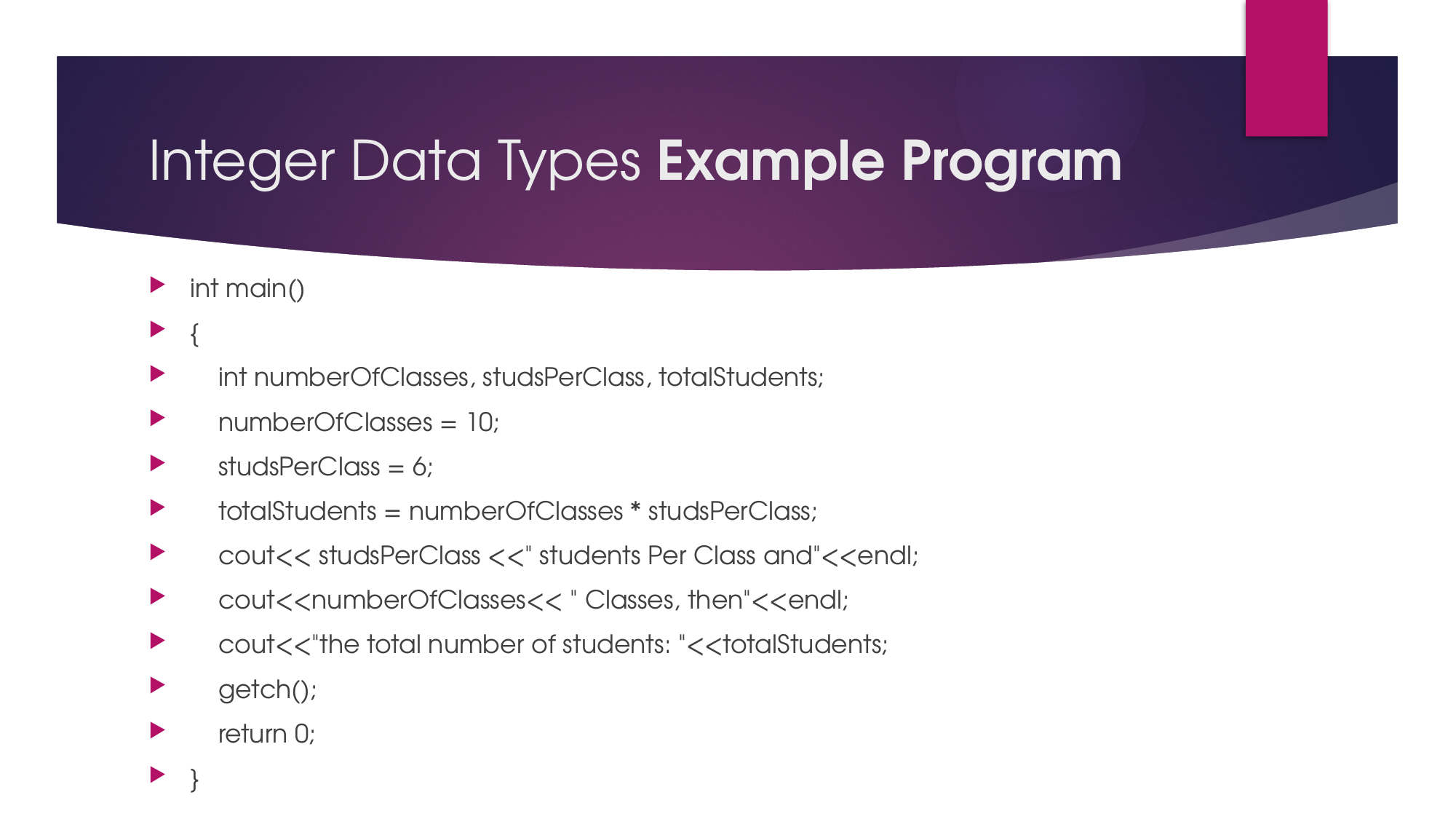

# Integer Data Types Example Program
int main()
{
    int numberOfClasses, studsPerClass, totalStudents;
    numberOfClasses = 10;
    studsPerClass = 6;
    totalStudents = numberOfClasses * studsPerClass;
    cout<< studsPerClass <<" students Per Class and"<<endl;
    cout<<numberOfClasses<< " Classes, then"<<endl;
    cout<<"the total number of students: "<<totalStudents;
    getch();
    return 0;
}